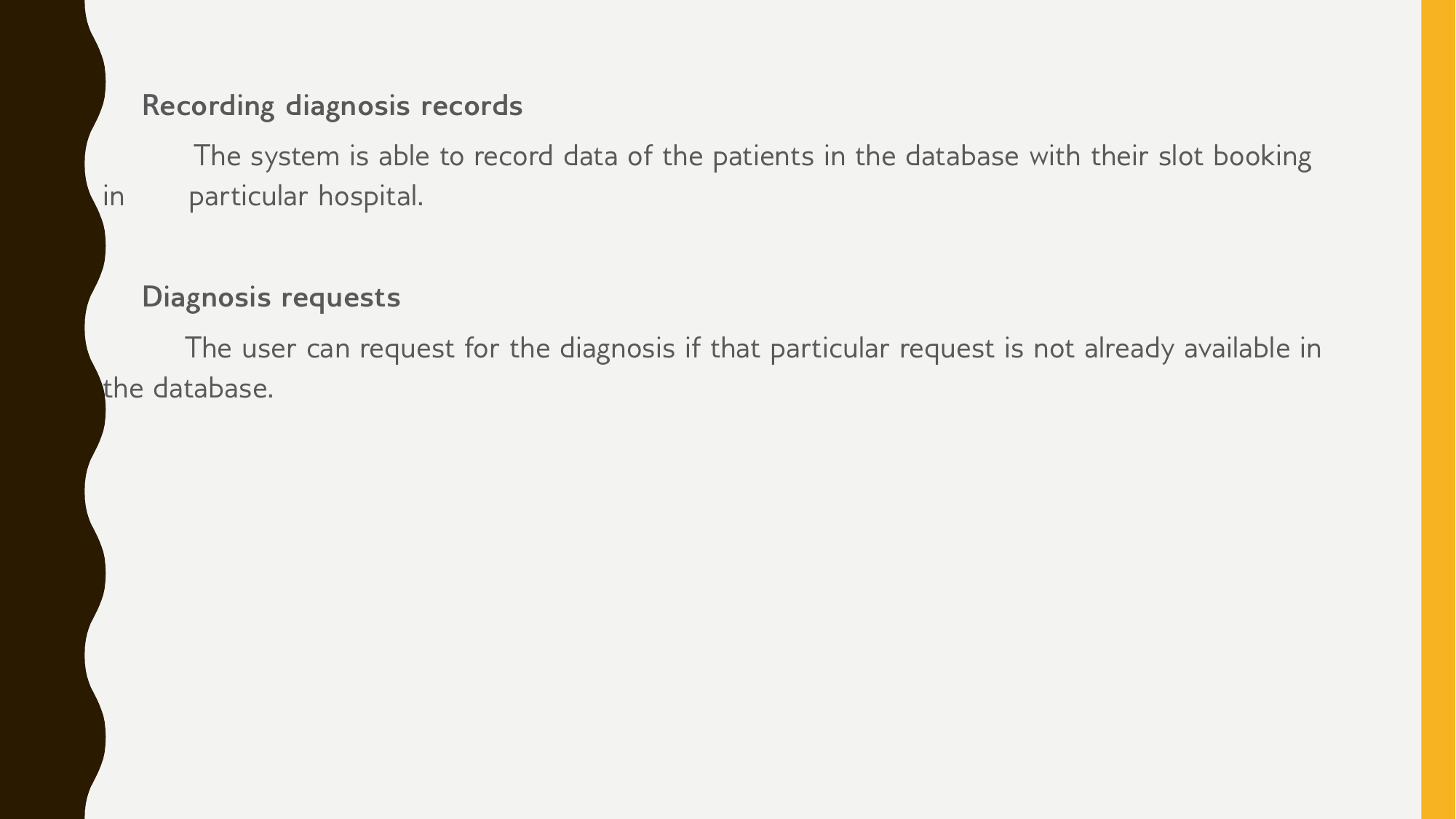

Recording diagnosis records
          The system is able to record data of the patients in the database with their slot booking in       particular hospital.

    Diagnosis requests
         The user can request for the diagnosis if that particular request is not already available in the database.